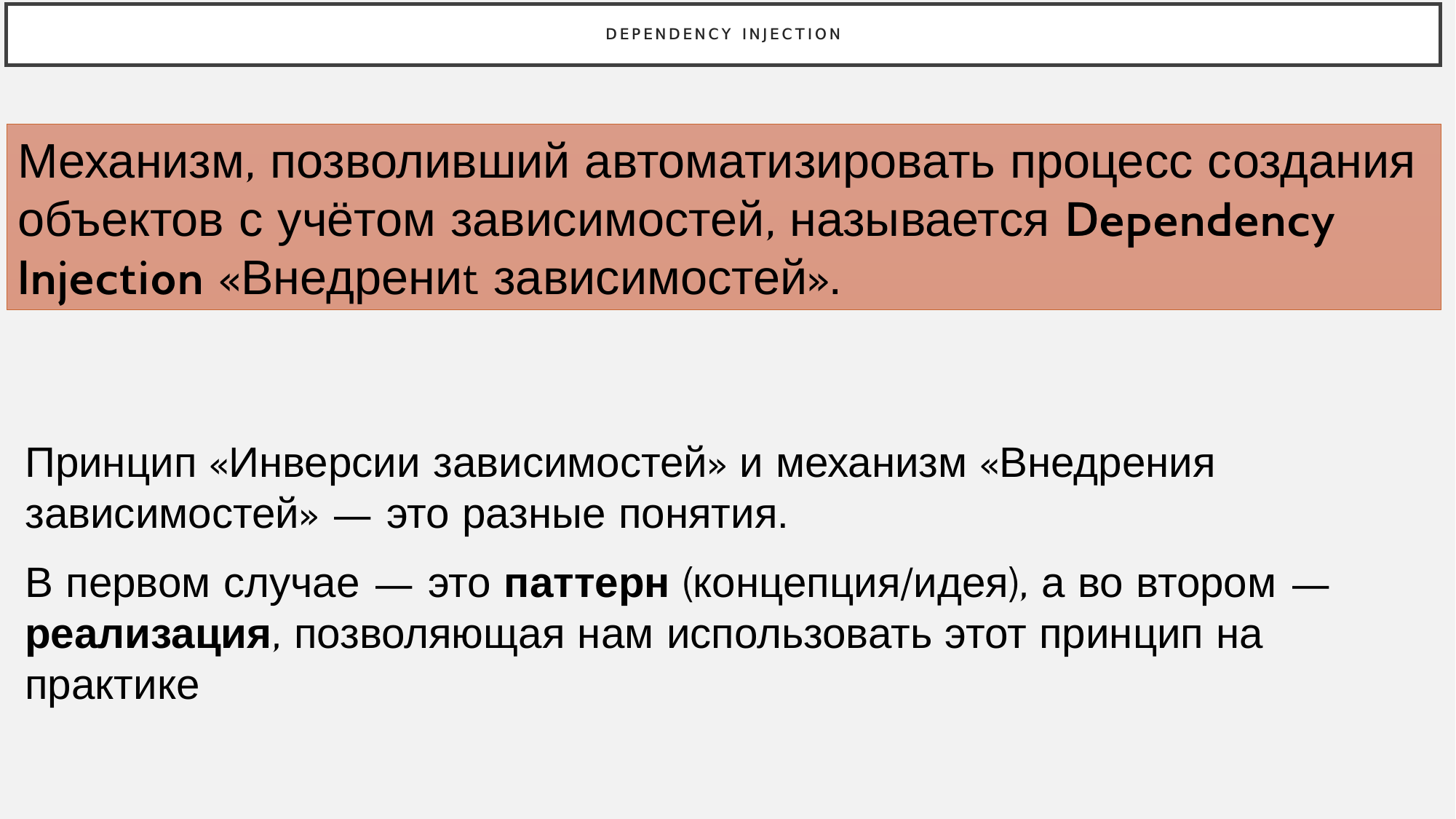

# Dependency injection
Механизм, позволивший автоматизировать процесс создания объектов с учётом зависимостей, называется Dependency Injection «Внедрениt зависимостей».
Принцип «Инверсии зависимостей» и механизм «Внедрения зависимостей» — это разные понятия.
В первом случае — это паттерн (концепция/идея), а во втором — реализация, позволяющая нам использовать этот принцип на практике